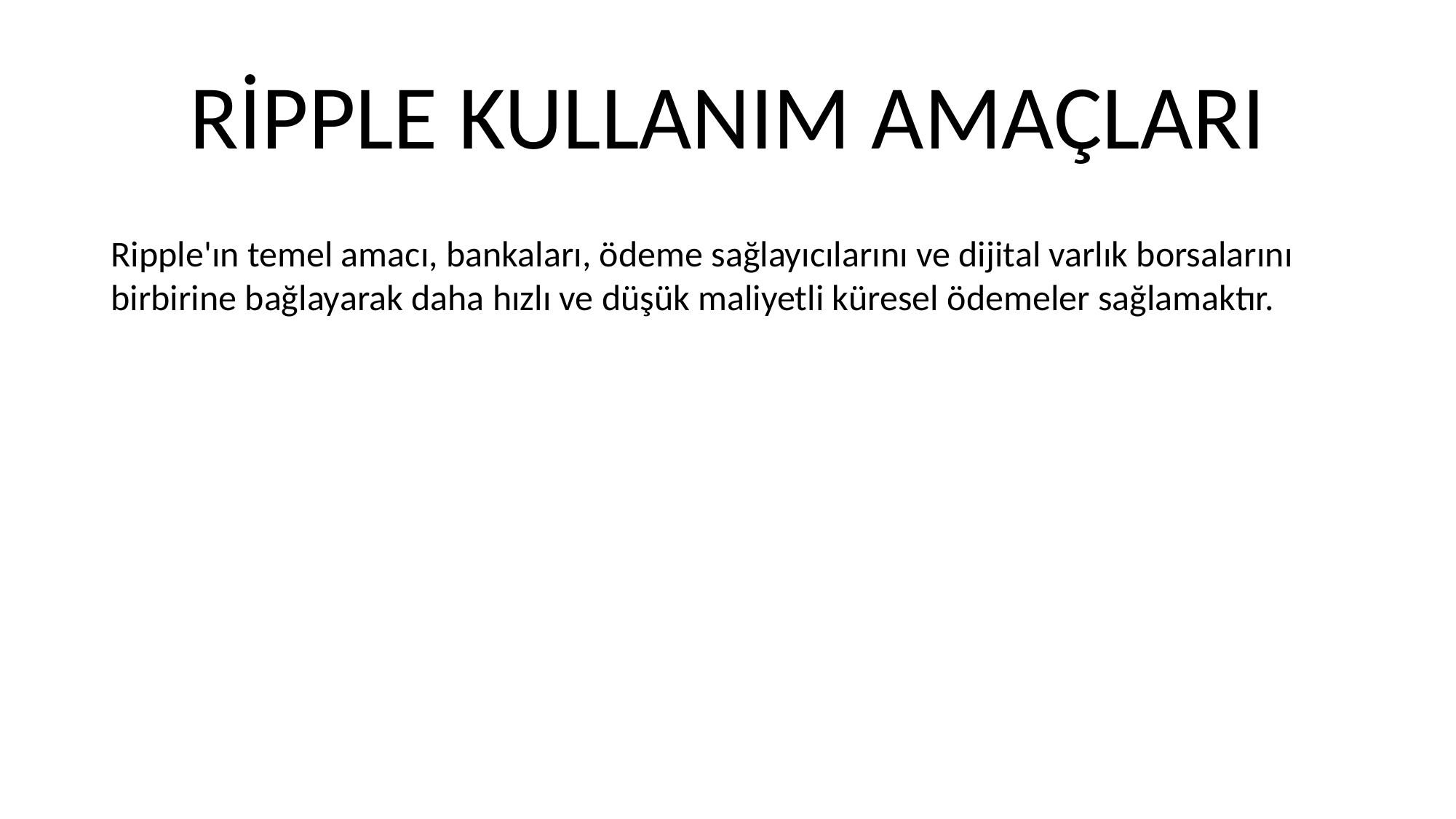

# RİPPLE KULLANIM AMAÇLARI
Ripple'ın temel amacı, bankaları, ödeme sağlayıcılarını ve dijital varlık borsalarını birbirine bağlayarak daha hızlı ve düşük maliyetli küresel ödemeler sağlamaktır.